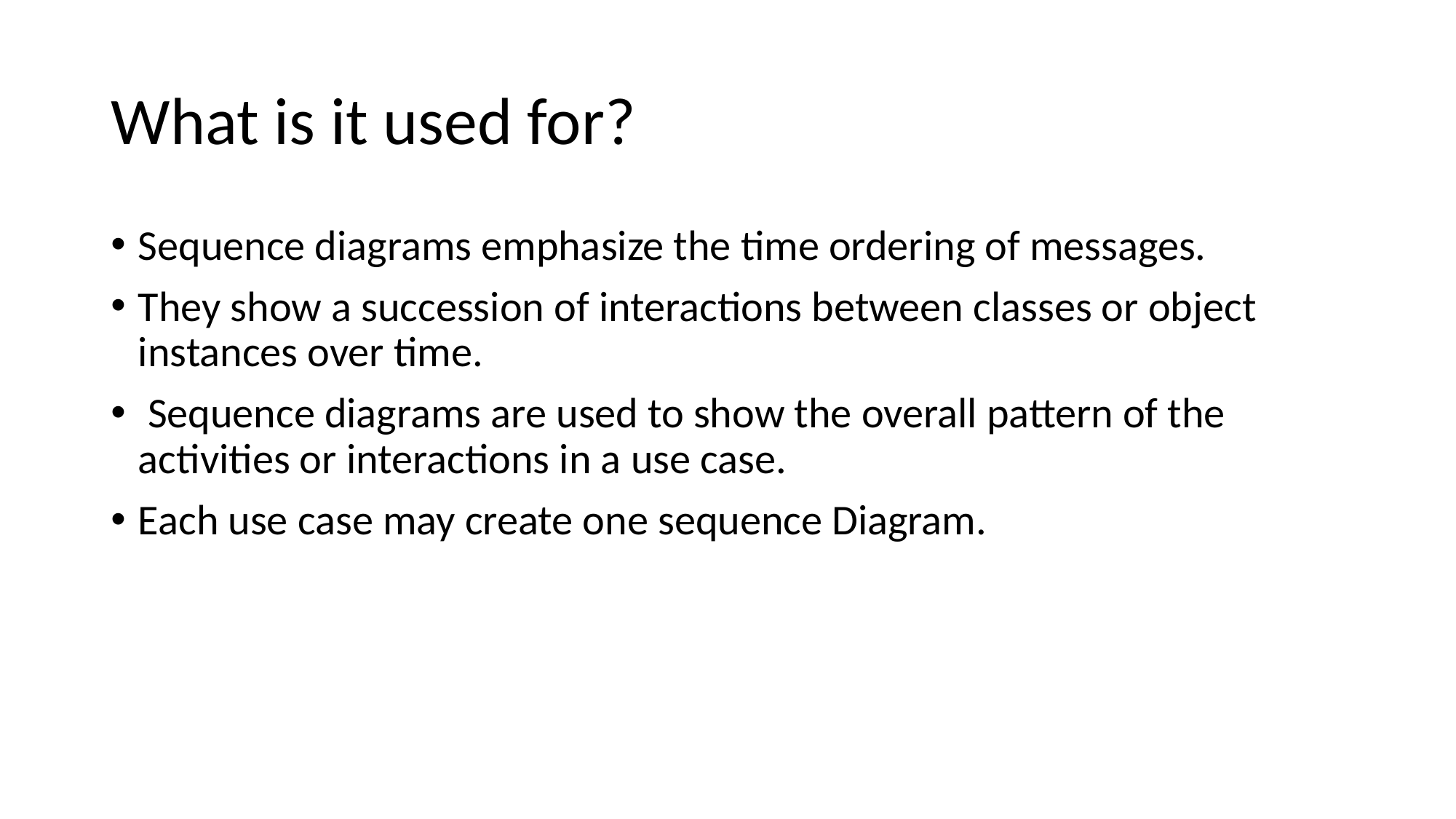

# What is it used for?
Sequence diagrams emphasize the time ordering of messages.
They show a succession of interactions between classes or object instances over time.
 Sequence diagrams are used to show the overall pattern of the activities or interactions in a use case.
Each use case may create one sequence Diagram.